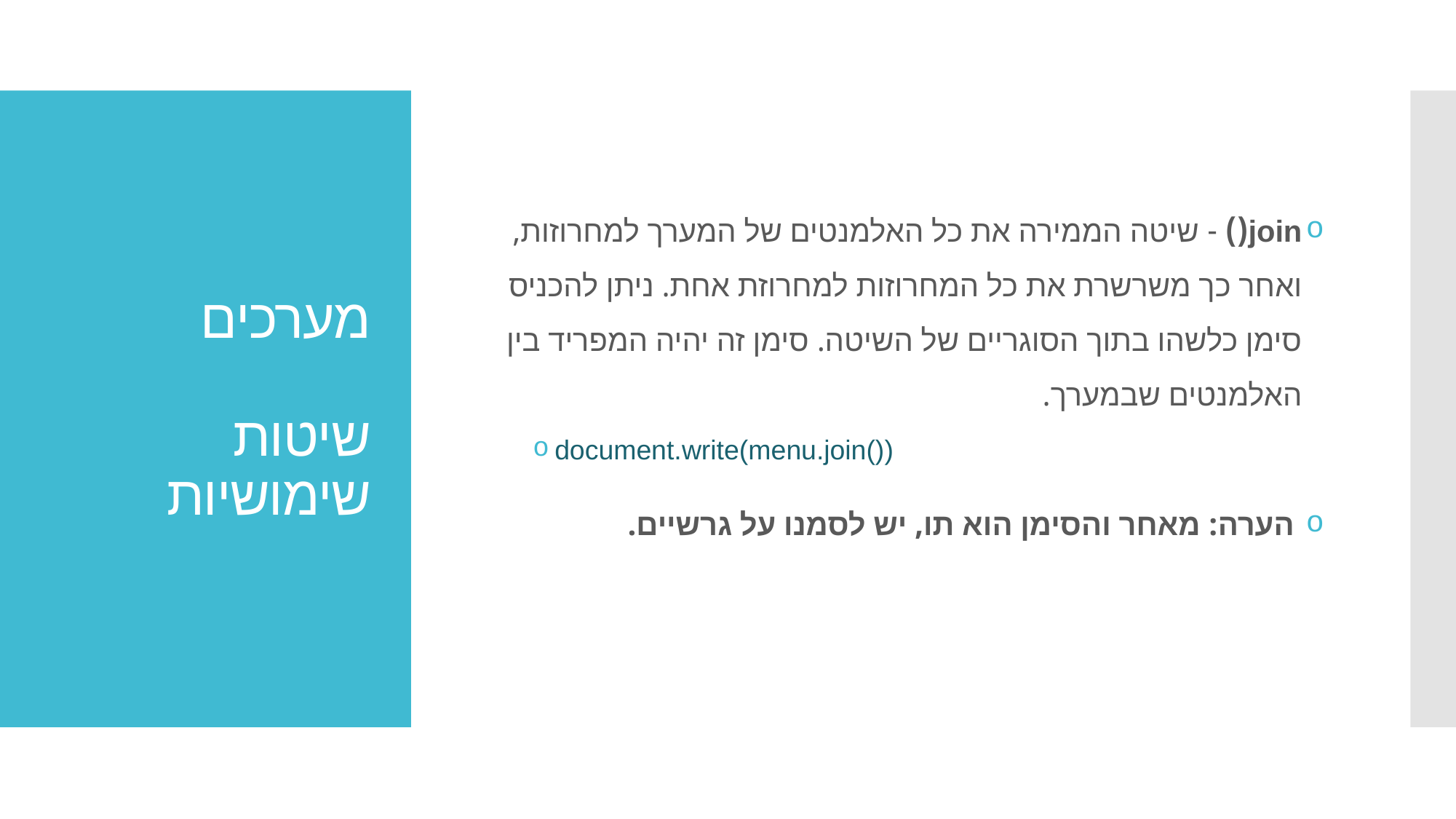

join() - שיטה הממירה את כל האלמנטים של המערך למחרוזות, ואחר כך משרשרת את כל המחרוזות למחרוזת אחת. ניתן להכניס סימן כלשהו בתוך הסוגריים של השיטה. סימן זה יהיה המפריד בין האלמנטים שבמערך.
document.write(menu.join())
 הערה: מאחר והסימן הוא תו, יש לסמנו על גרשיים.

# מערכים שיטות שימושיות